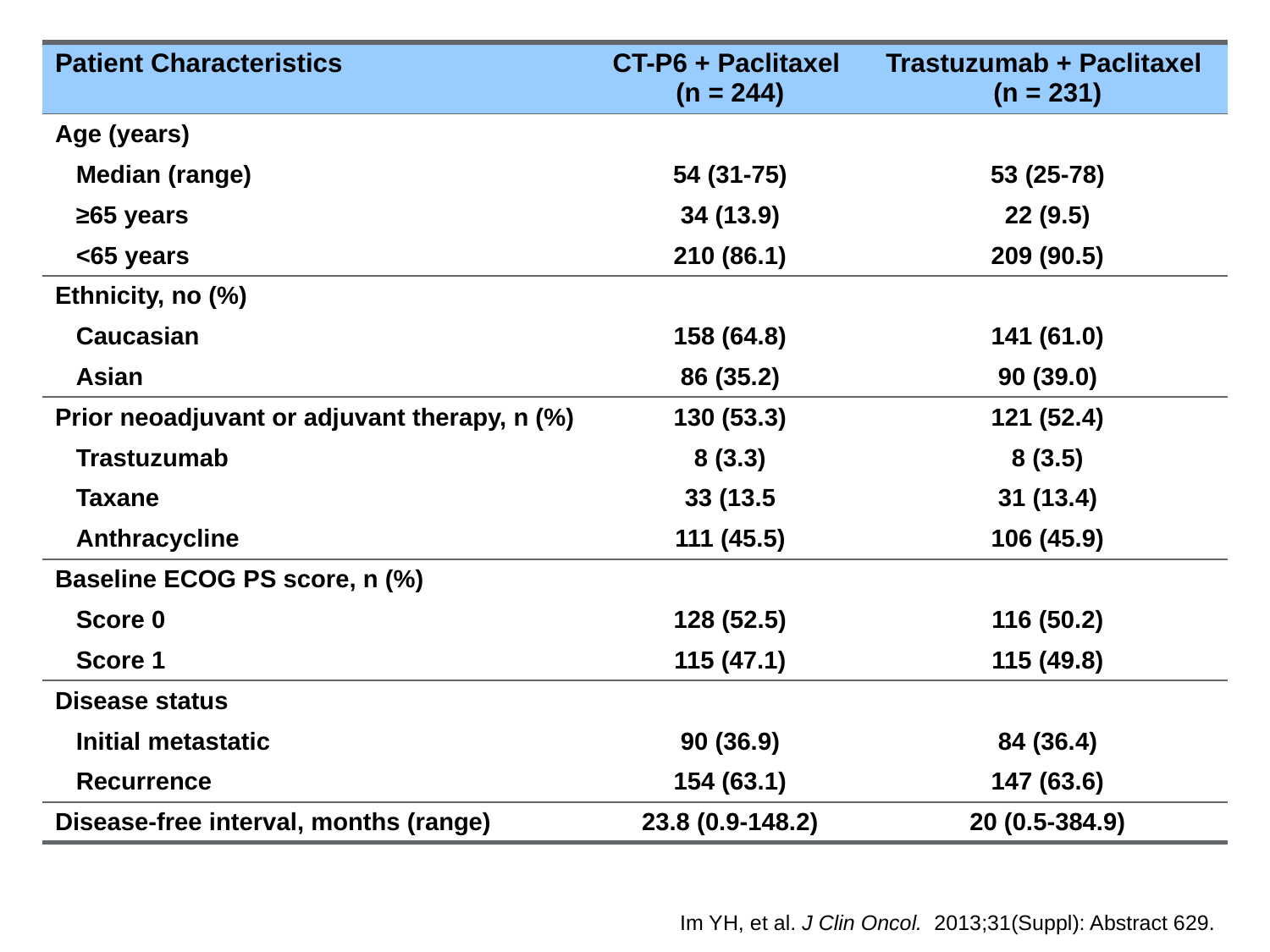

| Patient Characteristics | CT-P6 + Paclitaxel (n = 244) | Trastuzumab + Paclitaxel (n = 231) |
| --- | --- | --- |
| Age (years) |  |  |
| Median (range) | 54 (31-75) | 53 (25-78) |
| ≥65 years | 34 (13.9) | 22 (9.5) |
| <65 years | 210 (86.1) | 209 (90.5) |
| Ethnicity, no (%) |  |  |
| Caucasian | 158 (64.8) | 141 (61.0) |
| Asian | 86 (35.2) | 90 (39.0) |
| Prior neoadjuvant or adjuvant therapy, n (%) | 130 (53.3) | 121 (52.4) |
| Trastuzumab | 8 (3.3) | 8 (3.5) |
| Taxane | 33 (13.5 | 31 (13.4) |
| Anthracycline | 111 (45.5) | 106 (45.9) |
| Baseline ECOG PS score, n (%) |  |  |
| Score 0 | 128 (52.5) | 116 (50.2) |
| Score 1 | 115 (47.1) | 115 (49.8) |
| Disease status |  |  |
| Initial metastatic | 90 (36.9) | 84 (36.4) |
| Recurrence | 154 (63.1) | 147 (63.6) |
| Disease-free interval, months (range) | 23.8 (0.9-148.2) | 20 (0.5-384.9) |
Im YH, et al. J Clin Oncol.  2013;31(Suppl): Abstract 629.